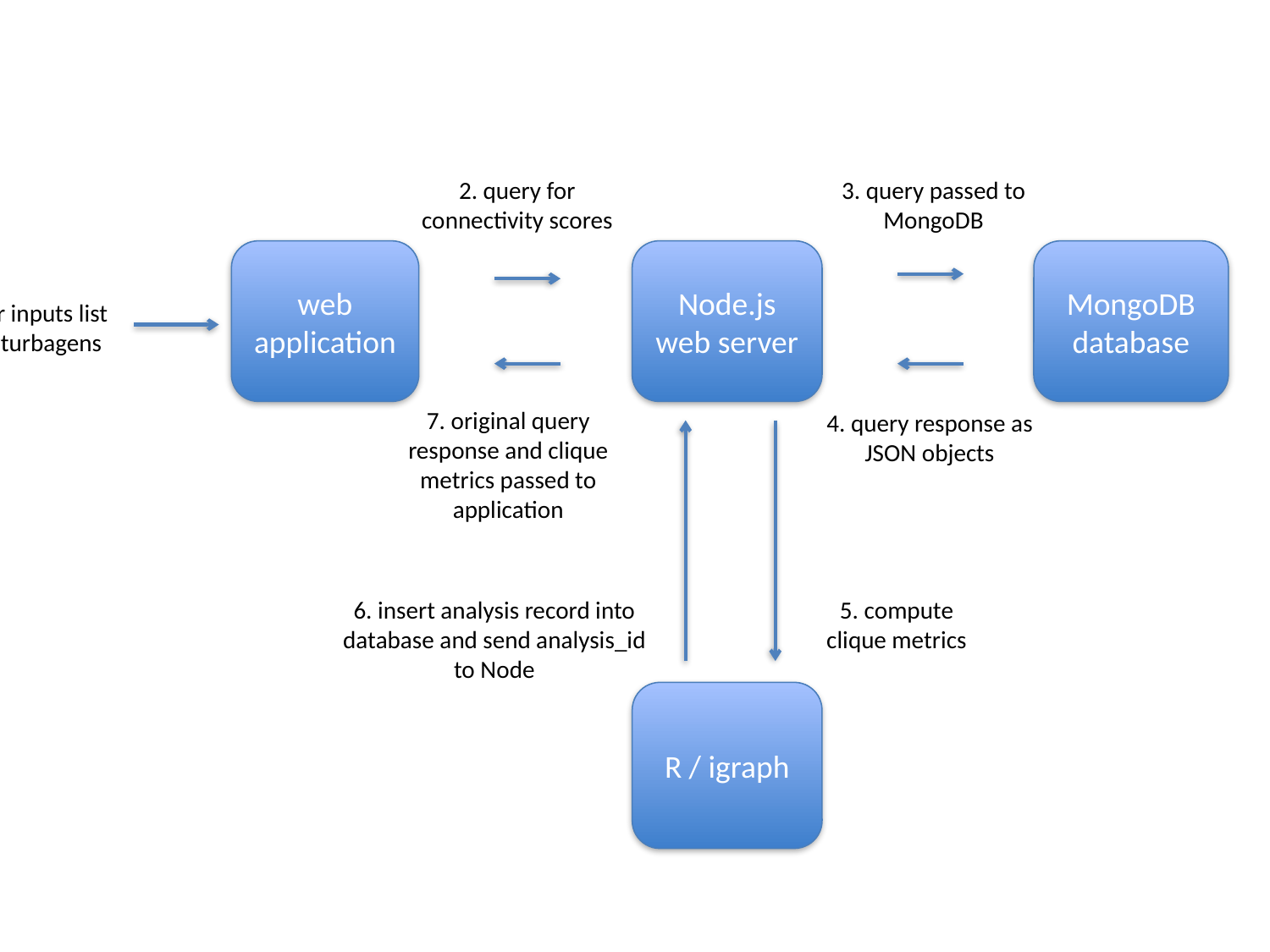

2. query for connectivity scores
3. query passed to MongoDB
web application
Node.js
web server
MongoDB database
1. User inputs list
of perturbagens
7. original query response and clique metrics passed to application
4. query response as JSON objects
6. insert analysis record into database and send analysis_id to Node
5. compute clique metrics
R / igraph